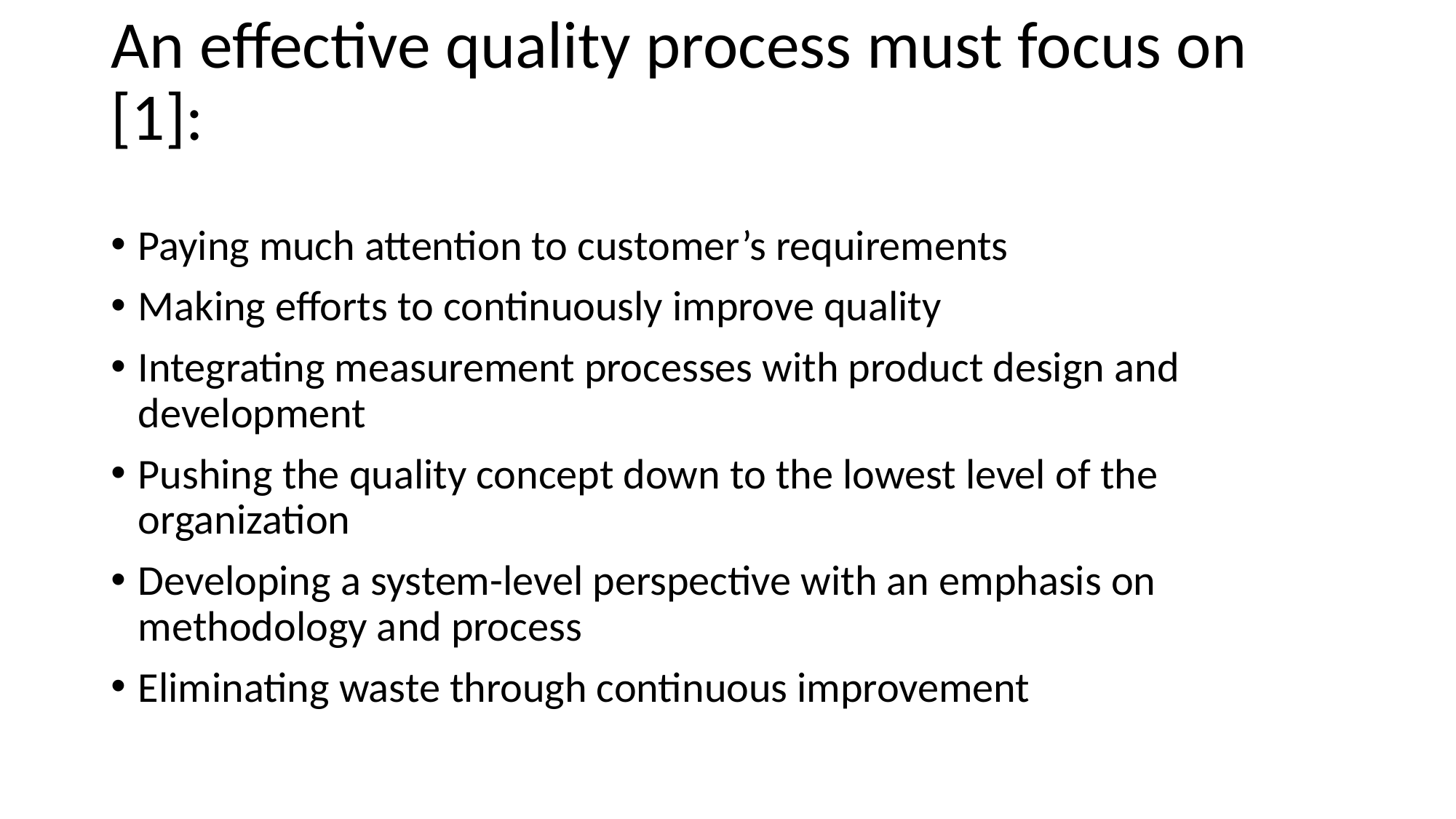

# An effective quality process must focus on [1]:
Paying much attention to customer’s requirements
Making efforts to continuously improve quality
Integrating measurement processes with product design and development
Pushing the quality concept down to the lowest level of the organization
Developing a system-level perspective with an emphasis on methodology and process
Eliminating waste through continuous improvement